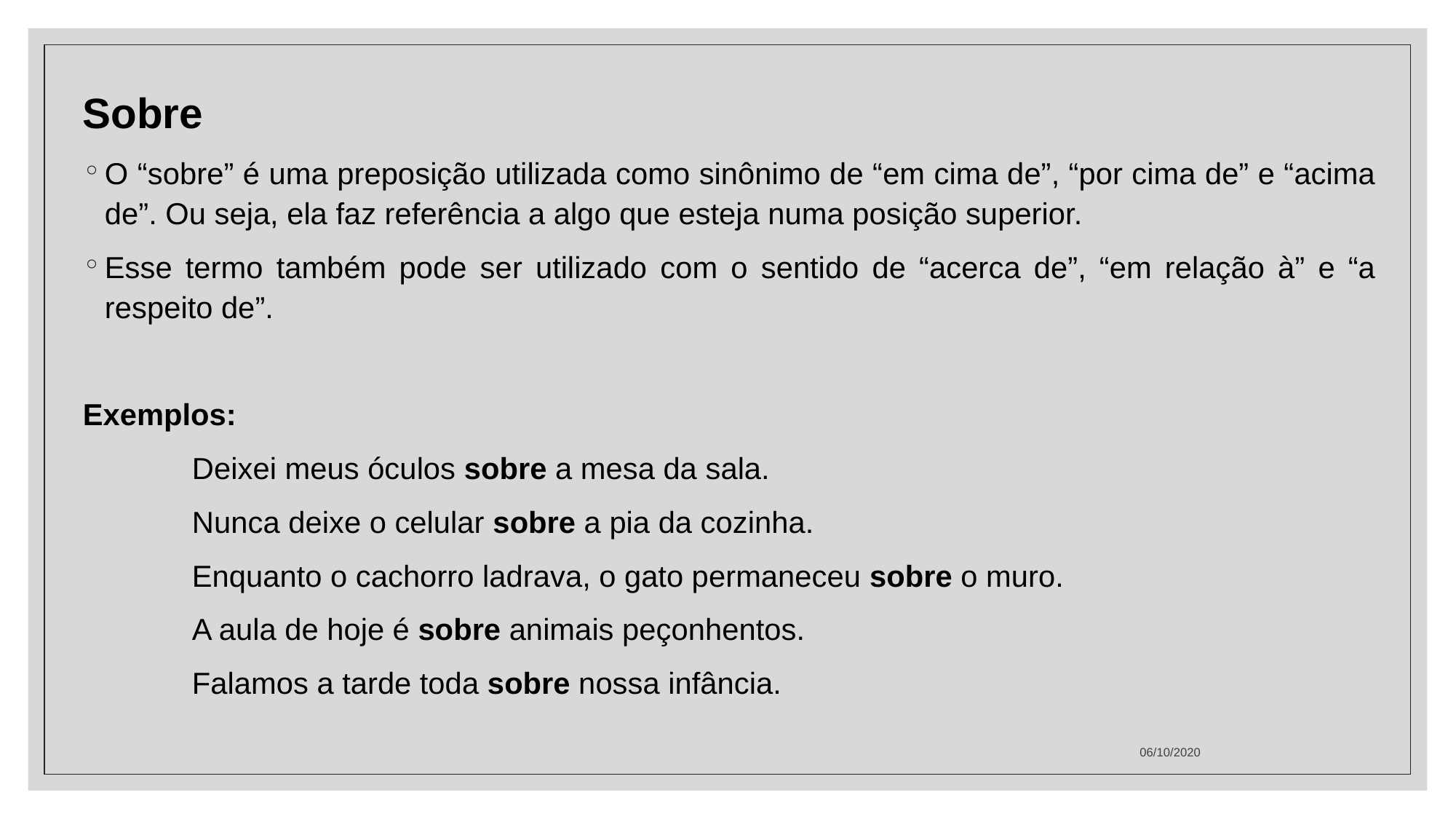

Sobre
O “sobre” é uma preposição utilizada como sinônimo de “em cima de”, “por cima de” e “acima de”. Ou seja, ela faz referência a algo que esteja numa posição superior.
Esse termo também pode ser utilizado com o sentido de “acerca de”, “em relação à” e “a respeito de”.

Exemplos:
	Deixei meus óculos sobre a mesa da sala.
	Nunca deixe o celular sobre a pia da cozinha.
	Enquanto o cachorro ladrava, o gato permaneceu sobre o muro.
	A aula de hoje é sobre animais peçonhentos.
	Falamos a tarde toda sobre nossa infância.

06/10/2020